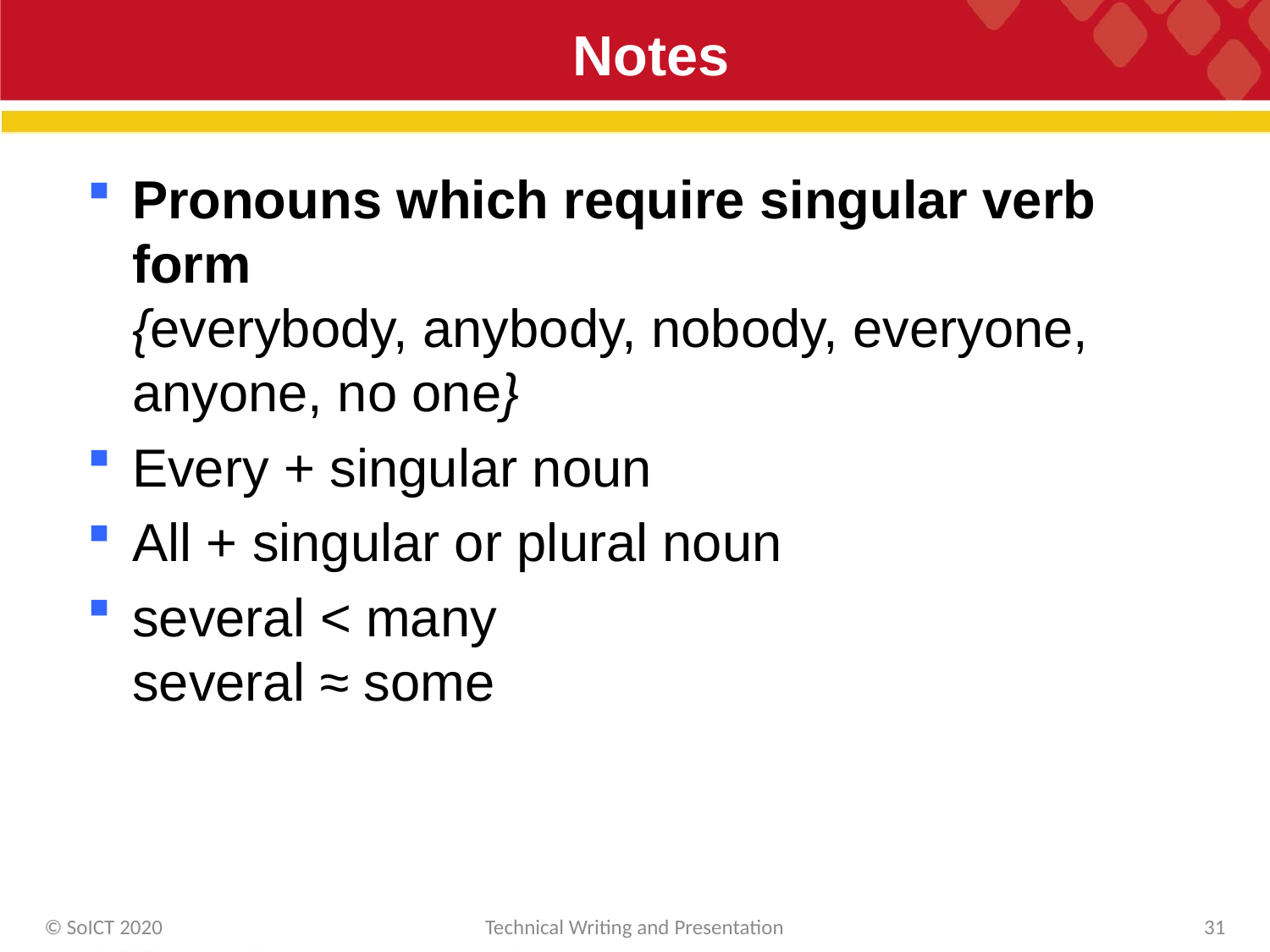

# Notes
Pronouns which require singular verb form
{everybody, anybody, nobody, everyone, anyone, no one}
Every + singular noun
All + singular or plural noun
several < many
several ≈ some
© SoICT 2020
Technical Writing and Presentation
31